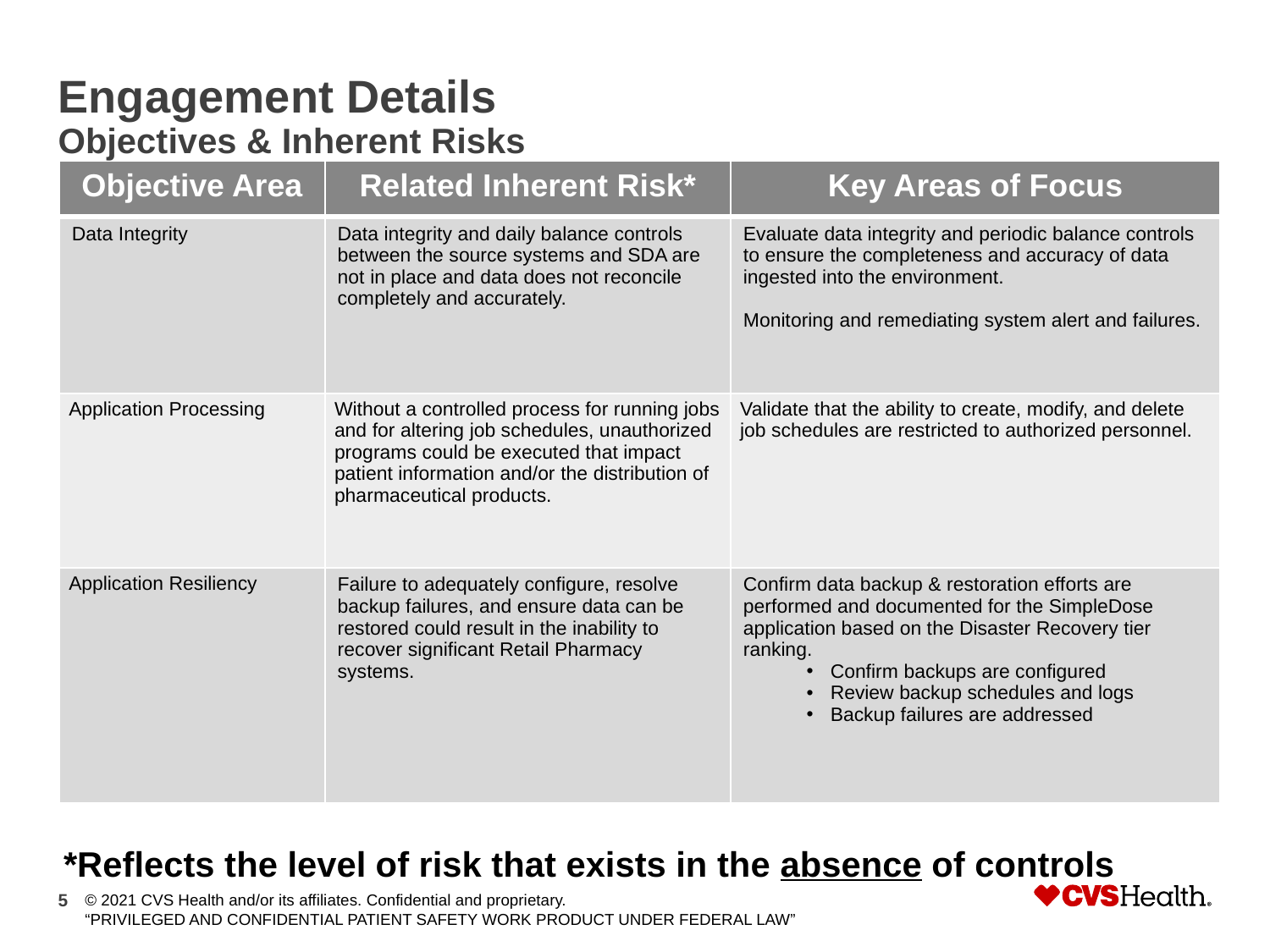

# Engagement Details Objectives & Inherent Risks
| Objective Area | Related Inherent Risk\* | Key Areas of Focus |
| --- | --- | --- |
| Data Integrity | Data integrity and daily balance controls between the source systems and SDA are not in place and data does not reconcile completely and accurately. | Evaluate data integrity and periodic balance controls to ensure the completeness and accuracy of data ingested into the environment. Monitoring and remediating system alert and failures. |
| Application Processing | Without a controlled process for running jobs and for altering job schedules, unauthorized programs could be executed that impact patient information and/or the distribution of pharmaceutical products. | Validate that the ability to create, modify, and delete job schedules are restricted to authorized personnel. |
| Application Resiliency | Failure to adequately configure, resolve backup failures, and ensure data can be restored could result in the inability to recover significant Retail Pharmacy systems. | Confirm data backup & restoration efforts are performed and documented for the SimpleDose application based on the Disaster Recovery tier ranking. Confirm backups are configured Review backup schedules and logs Backup failures are addressed |
*Reflects the level of risk that exists in the absence of controls
© 2021 CVS Health and/or its affiliates. Confidential and proprietary.
“PRIVILEGED AND CONFIDENTIAL PATIENT SAFETY WORK PRODUCT UNDER FEDERAL LAW”